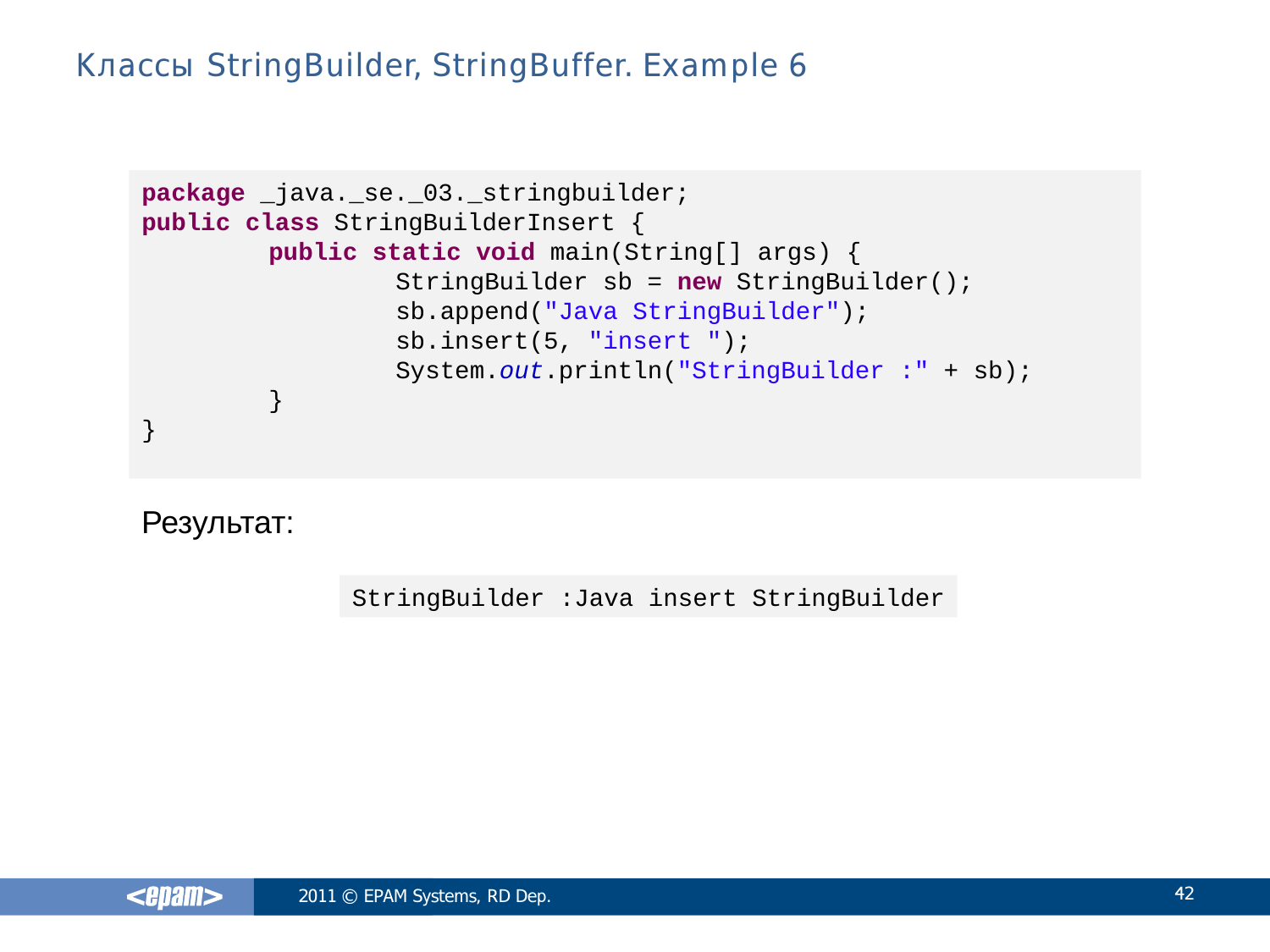

# Классы StringBuilder, StringBuffer. Example 6
package _java._se._03._stringbuilder;
public class StringBuilderInsert {
	public static void main(String[] args) {
		StringBuilder sb = new StringBuilder();
		sb.append("Java StringBuilder");
		sb.insert(5, "insert ");
		System.out.println("StringBuilder :" + sb);
	}
}

Результат:
StringBuilder :Java insert StringBuilder
42
2011 © EPAM Systems, RD Dep.